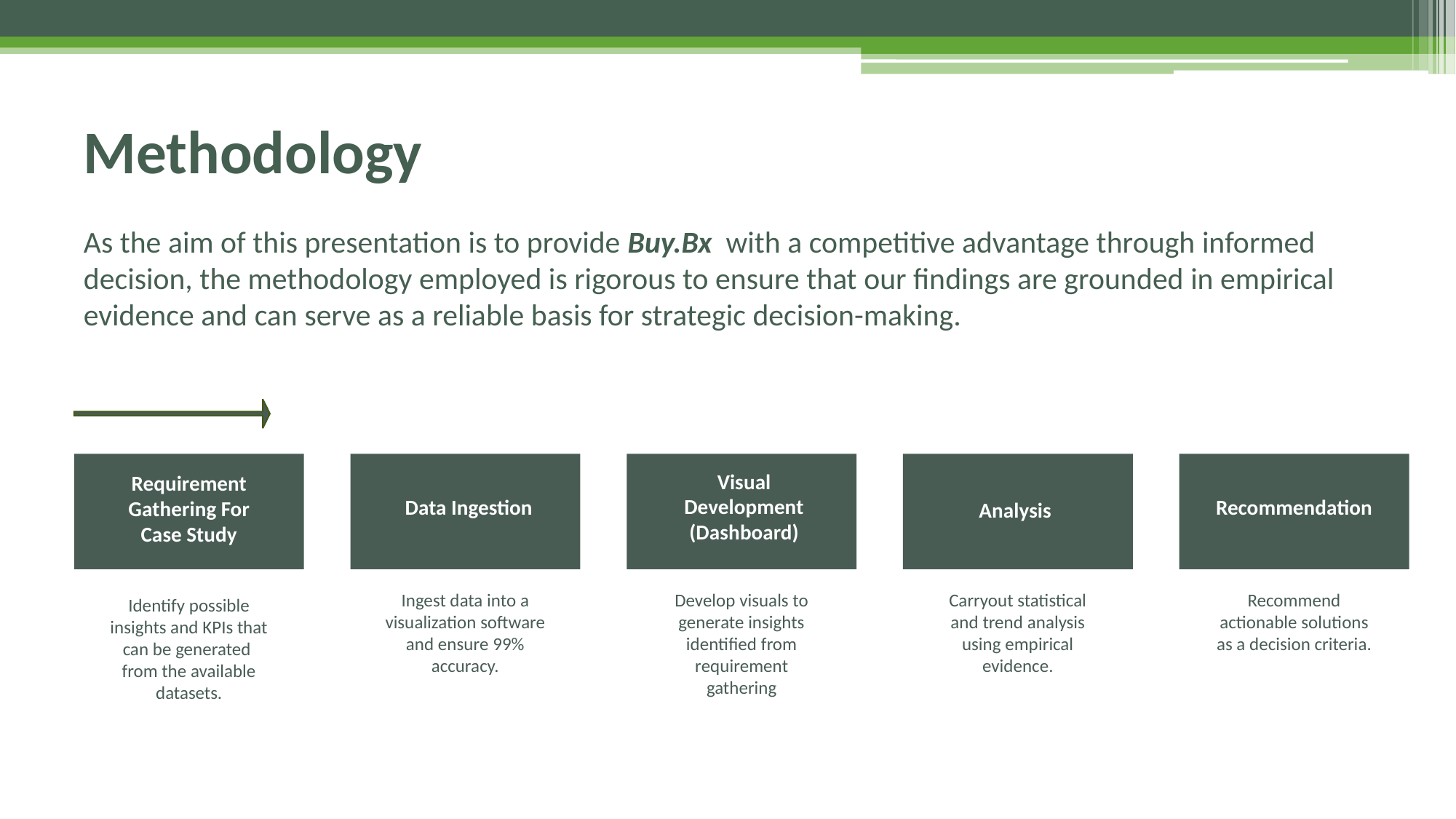

# Methodology
As the aim of this presentation is to provide Buy.Bx  with a competitive advantage through informed decision, the methodology employed is rigorous to ensure that our findings are grounded in empirical evidence and can serve as a reliable basis for strategic decision-making.

Requirement Gathering For Case Study

Data Ingestion

Visual Development
(Dashboard)

Analysis

Recommendation
Develop visuals to generate insights identified from requirement gathering
Recommend actionable solutions as a decision criteria.
Ingest data into a visualization software and ensure 99% accuracy.
Carryout statistical and trend analysis using empirical evidence.
Identify possible insights and KPIs that can be generated  from the available datasets.